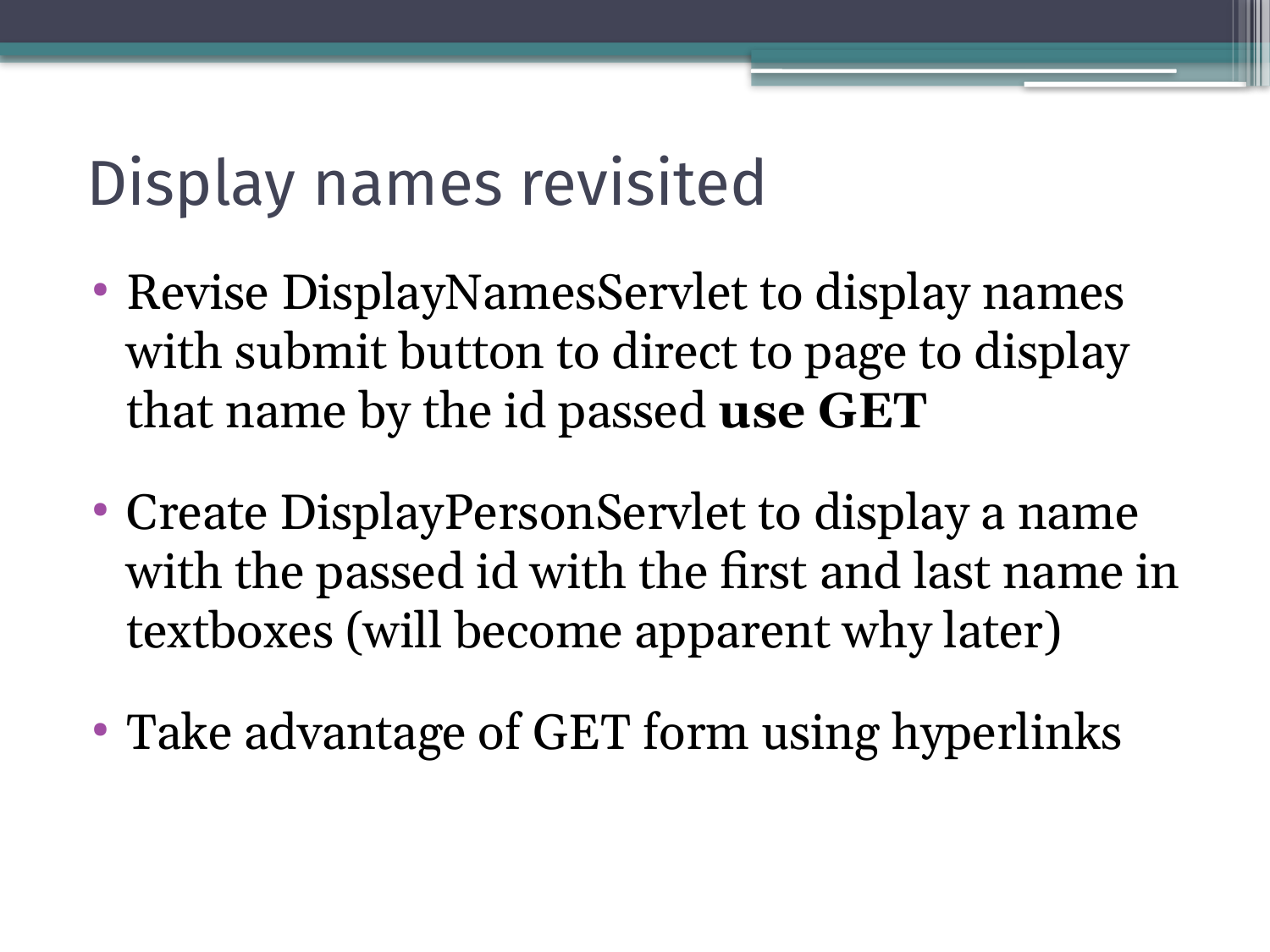

# Display names revisited
Revise DisplayNamesServlet to display names with submit button to direct to page to display that name by the id passed use GET
Create DisplayPersonServlet to display a name with the passed id with the first and last name in textboxes (will become apparent why later)
Take advantage of GET form using hyperlinks